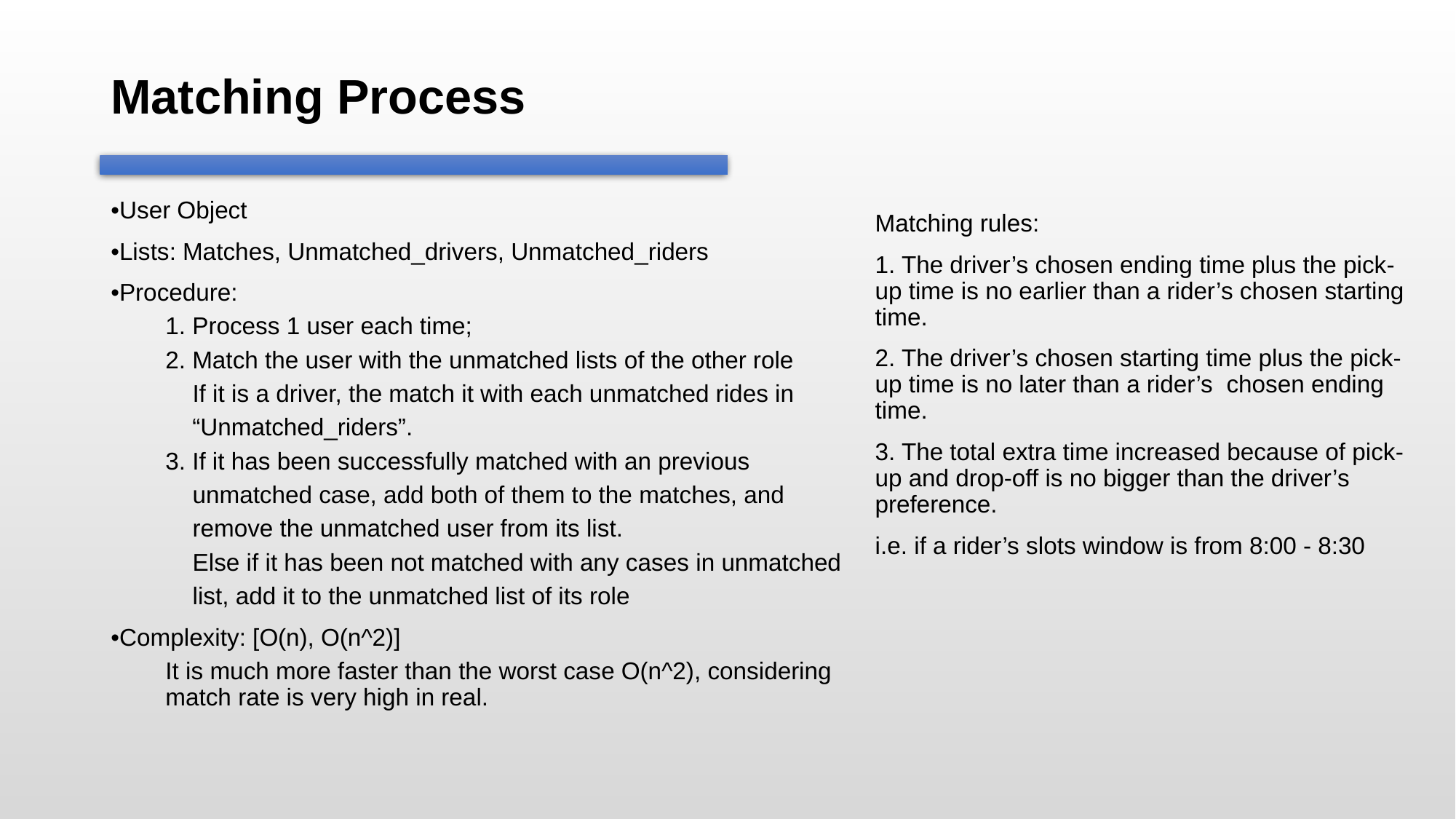

# Matching Process
•User Object
•Lists: Matches, Unmatched_drivers, Unmatched_riders
•Procedure:
1. Process 1 user each time;
2. Match the user with the unmatched lists of the other role
    If it is a driver, the match it with each unmatched rides in
    “Unmatched_riders”.
3. If it has been successfully matched with an previous
    unmatched case, add both of them to the matches, and
    remove the unmatched user from its list.
    Else if it has been not matched with any cases in unmatched
    list, add it to the unmatched list of its role
•Complexity: [O(n), O(n^2)]
It is much more faster than the worst case O(n^2), considering match rate is very high in real.

Matching rules:
1. The driver’s chosen ending time plus the pick-up time is no earlier than a rider’s chosen starting time.
2. The driver’s chosen starting time plus the pick-up time is no later than a rider’s  chosen ending time.
3. The total extra time increased because of pick-up and drop-off is no bigger than the driver’s preference.
i.e. if a rider’s slots window is from 8:00 - 8:30